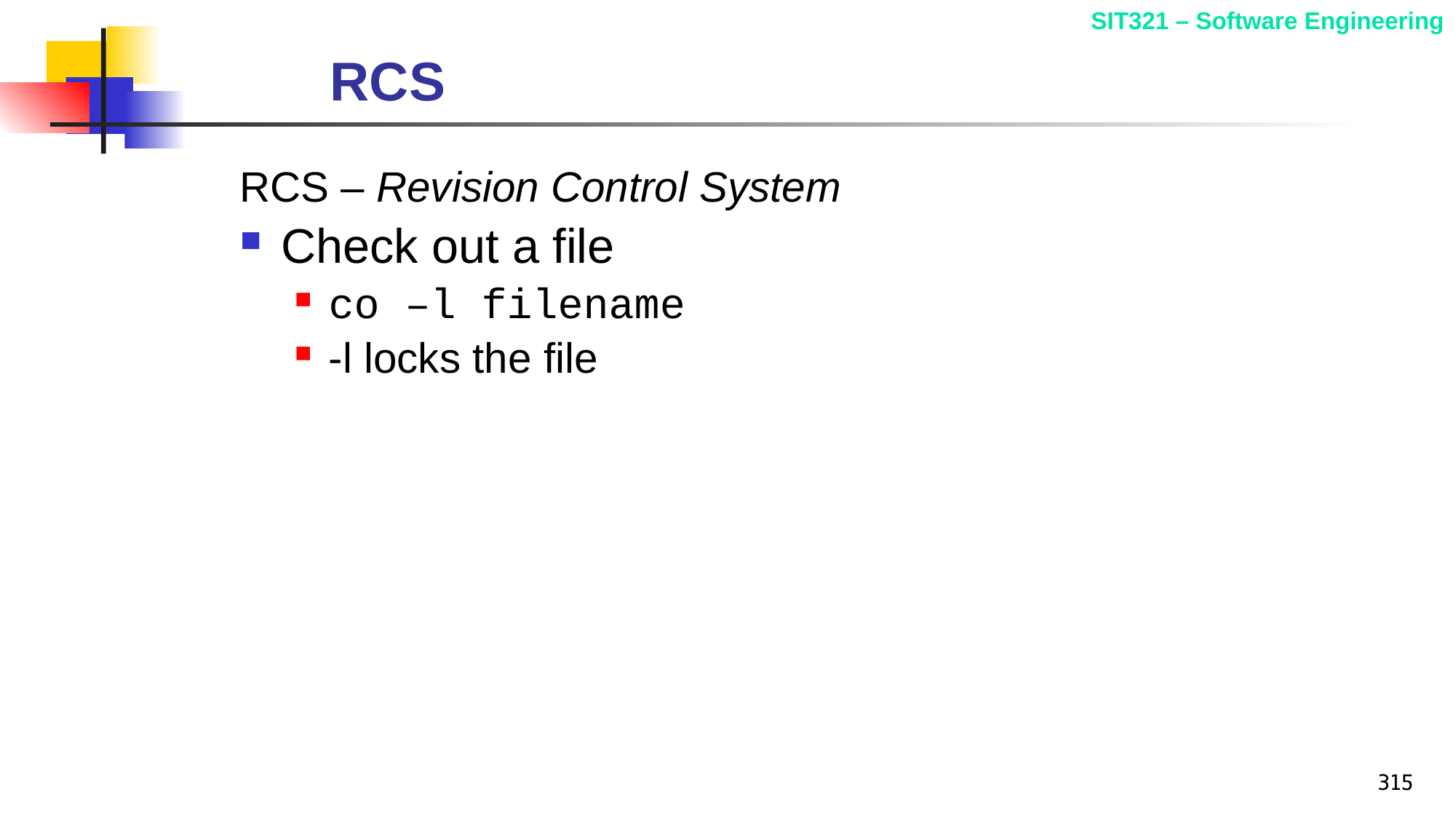

# RCS
RCS – Revision Control System
Check out a file
co –l filename
-l locks the file
315